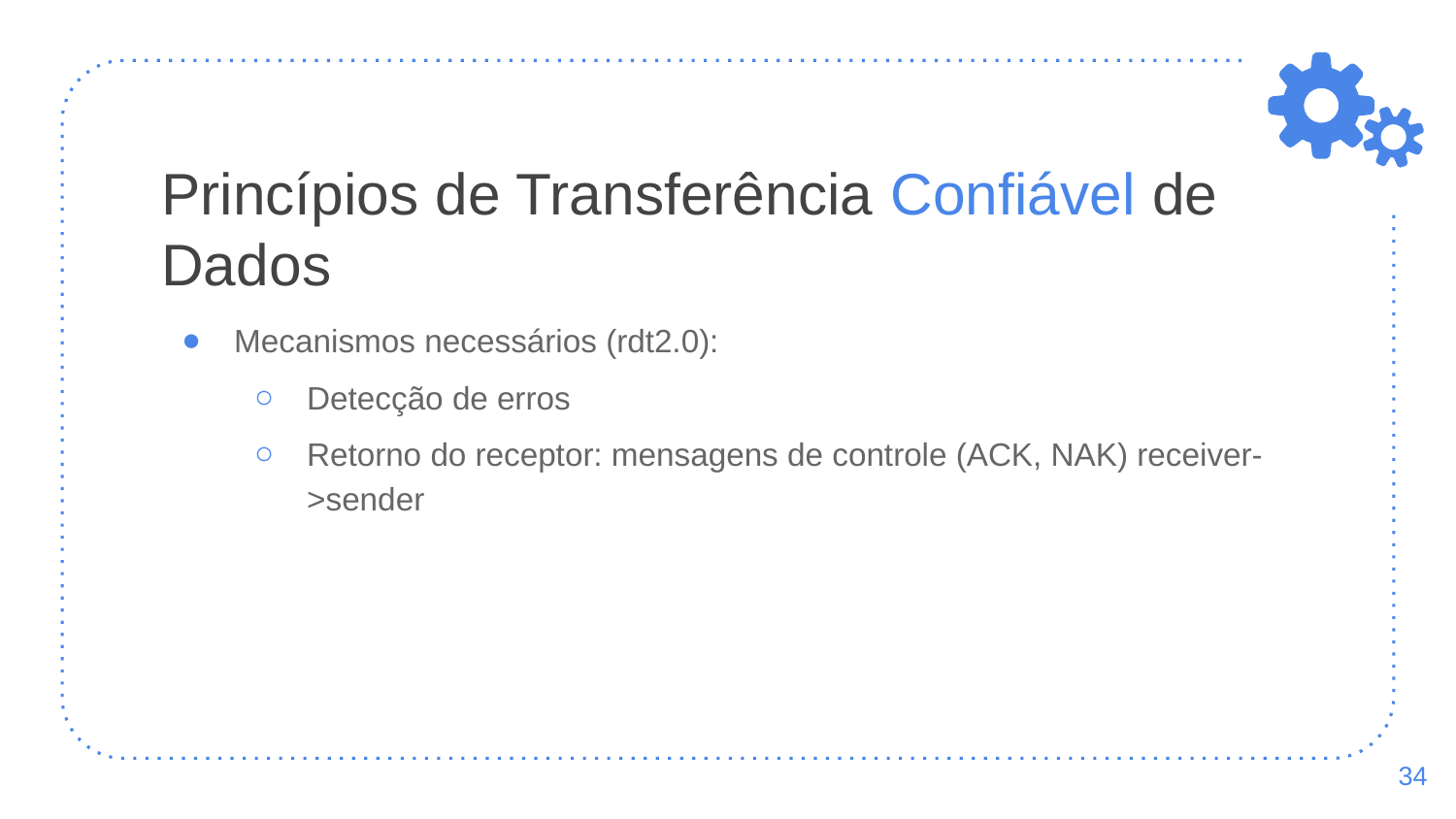

# Princípios de Transferência Confiável de Dados
Mecanismos necessários (rdt2.0):
Detecção de erros
Retorno do receptor: mensagens de controle (ACK, NAK) receiver->sender
34